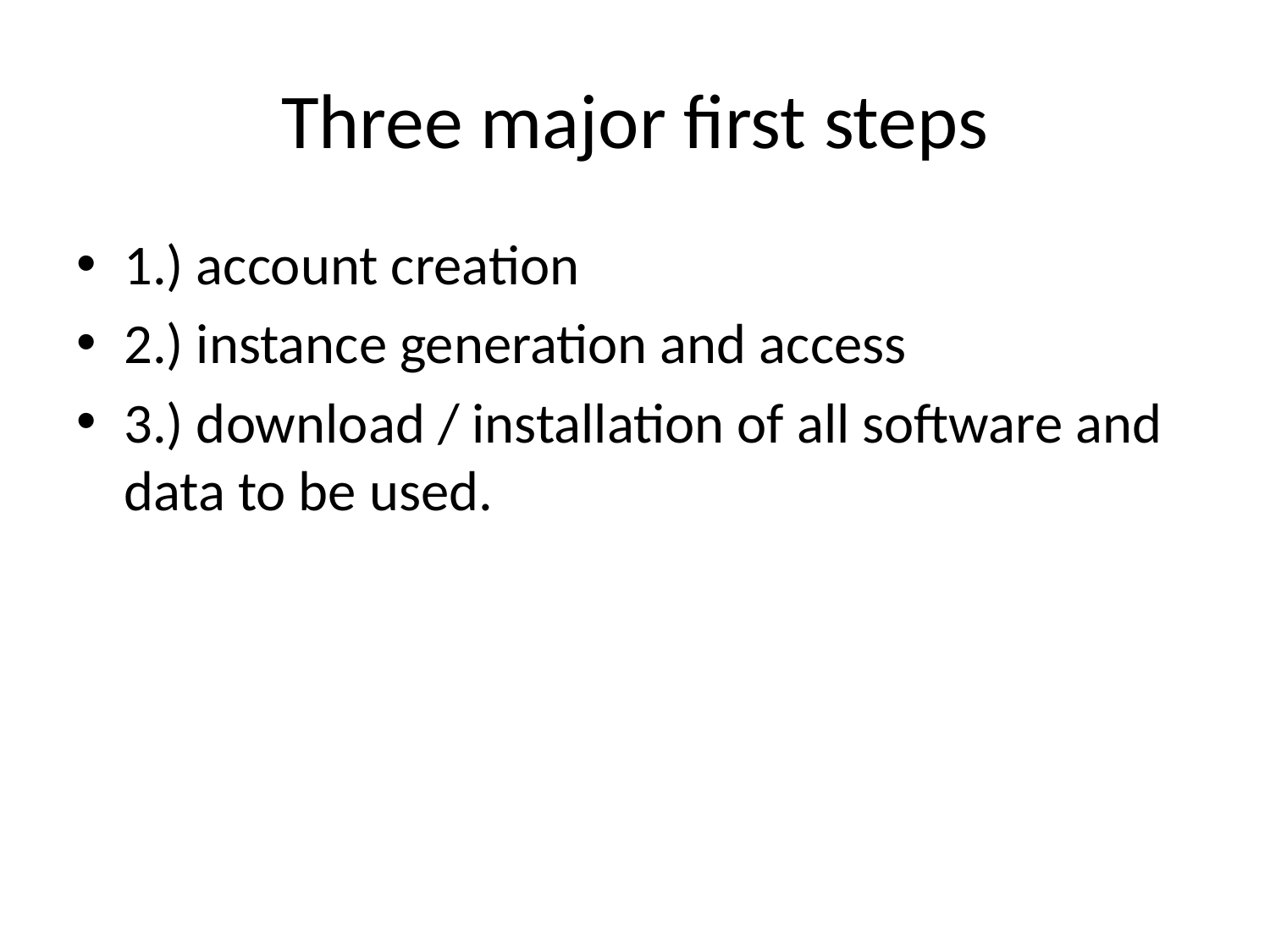

# Three major first steps
1.) account creation
2.) instance generation and access
3.) download / installation of all software and data to be used.